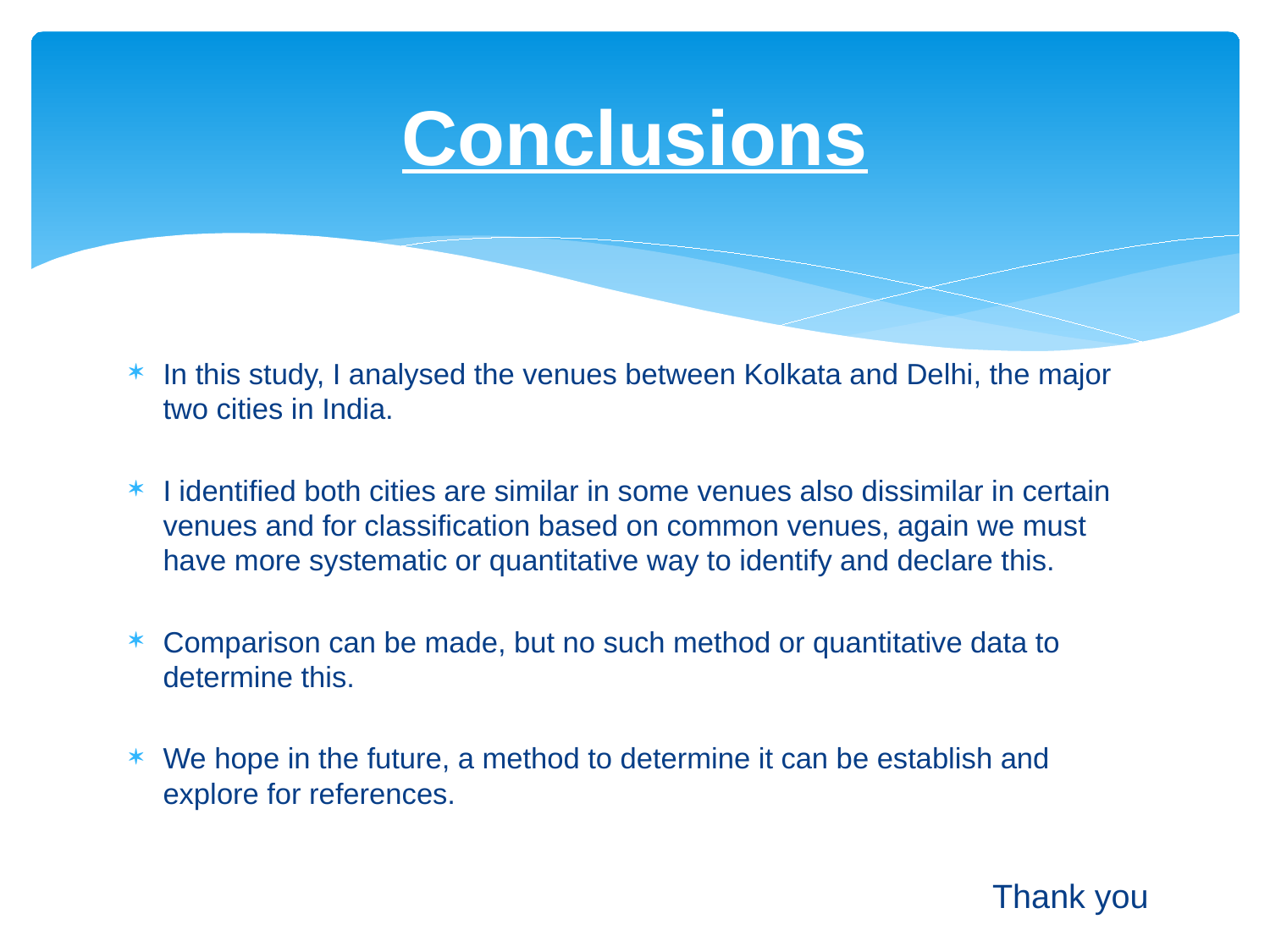

# Conclusions
In this study, I analysed the venues between Kolkata and Delhi, the major two cities in India.

I identified both cities are similar in some venues also dissimilar in certain venues and for classification based on common venues, again we must have more systematic or quantitative way to identify and declare this.

Comparison can be made, but no such method or quantitative data to determine this.

We hope in the future, a method to determine it can be establish and explore for references.

Thank you